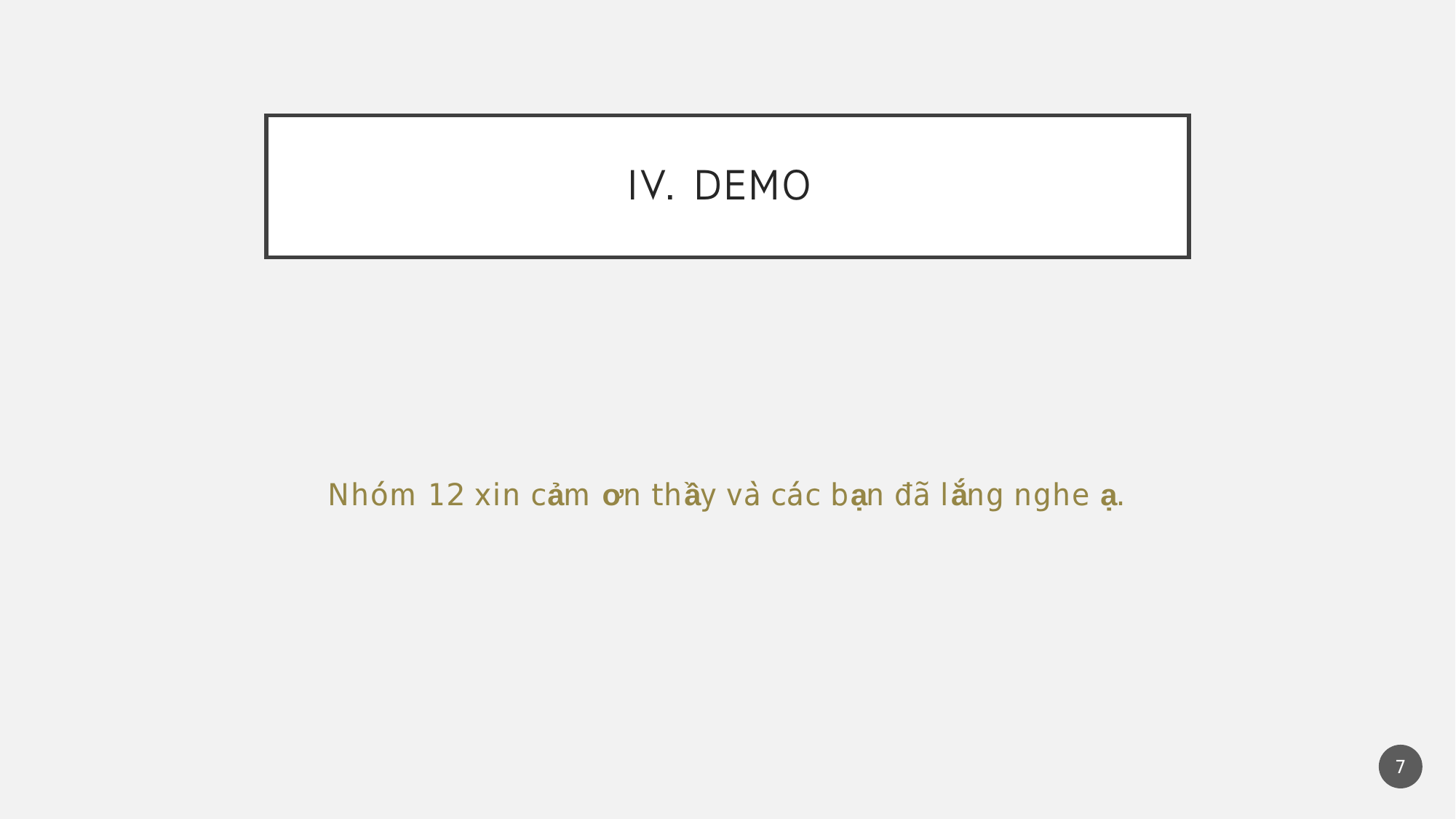

# IV. DEMO

Nhóm 12 xin cảm ơn thầy và các bạn đã lắng nghe ạ.
7